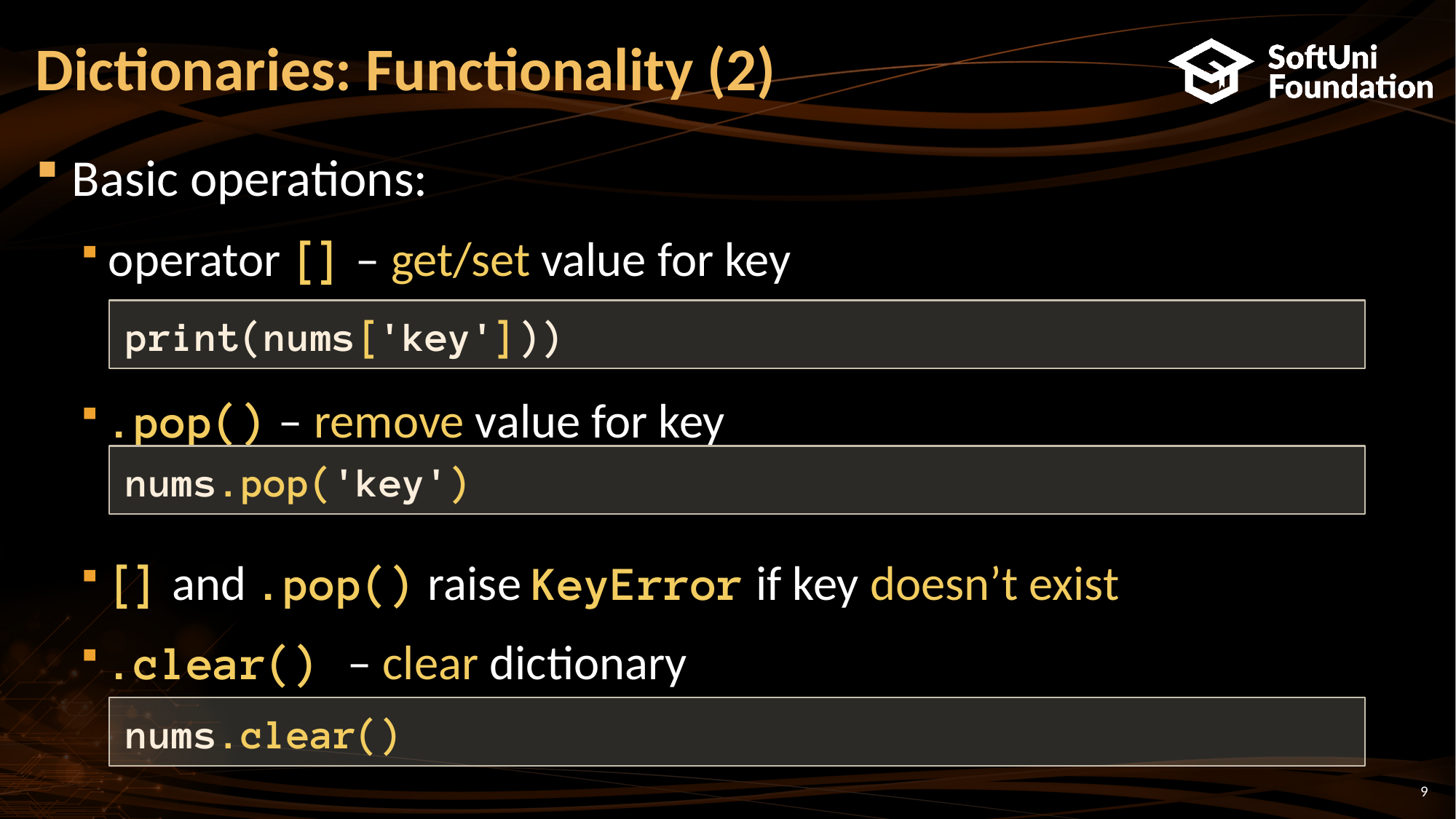

# Dictionaries: Functionality (2)
Basic operations:
operator [] – get/set value for key

.pop() – remove value for key

[] and .pop() raise KeyError if key doesn’t exist
.clear() – clear dictionary
print(nums['key']))
nums.pop('key')
nums.clear()
9